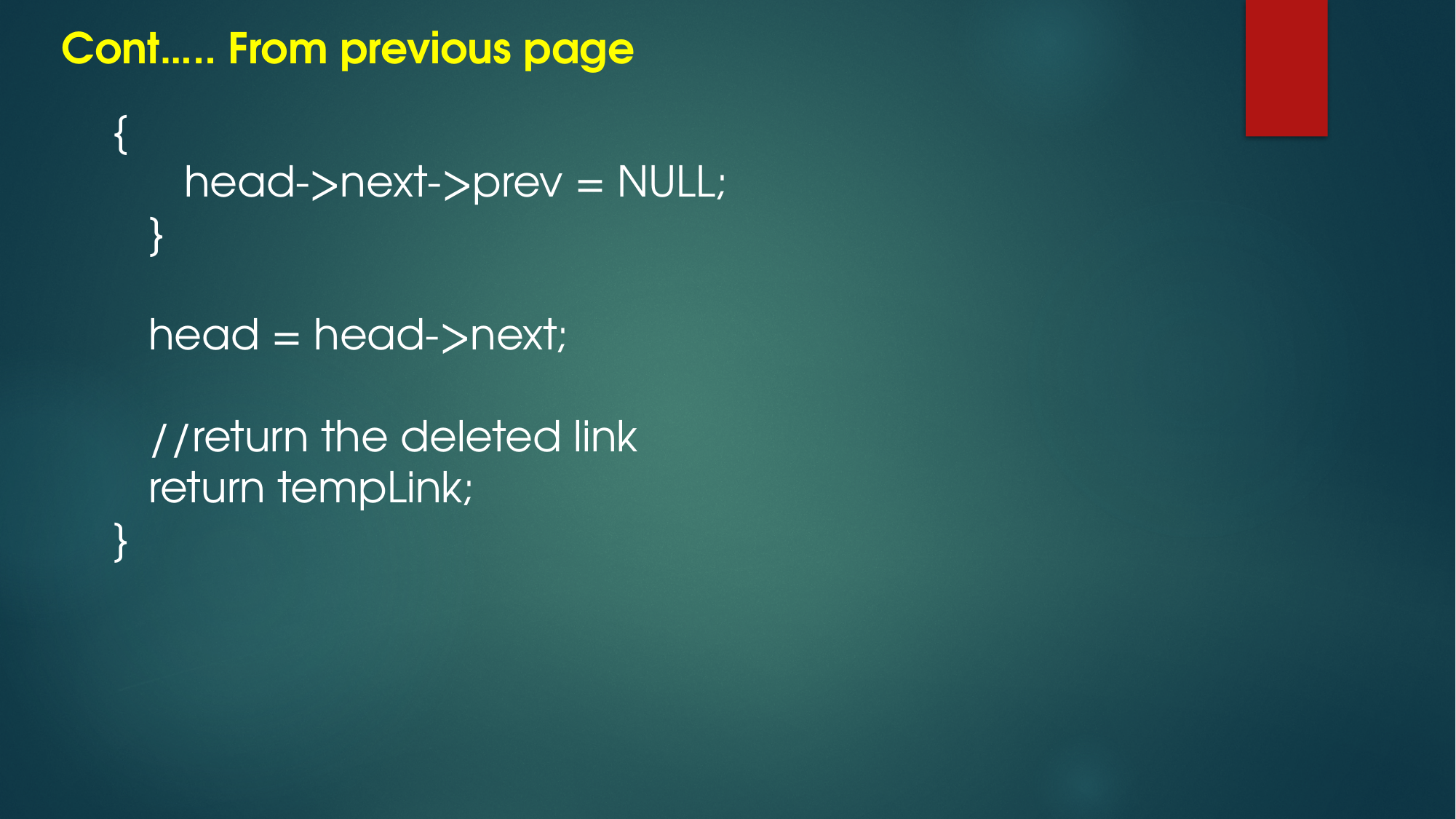

# Cont….. From previous page
{
      head->next->prev = NULL;
   }

   head = head->next;

   //return the deleted link
   return tempLink;
}